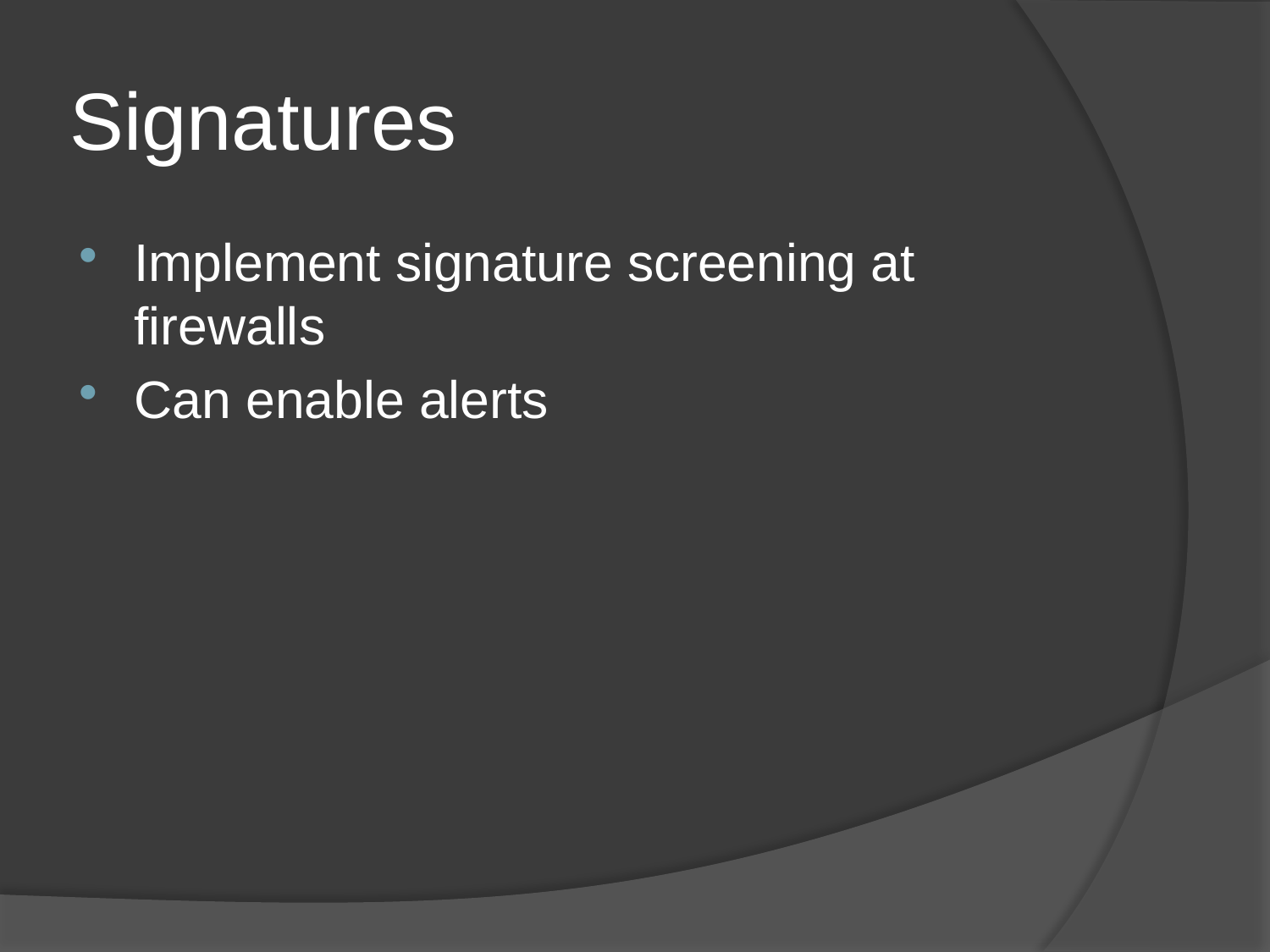

# Signatures
Implement signature screening at firewalls
Can enable alerts